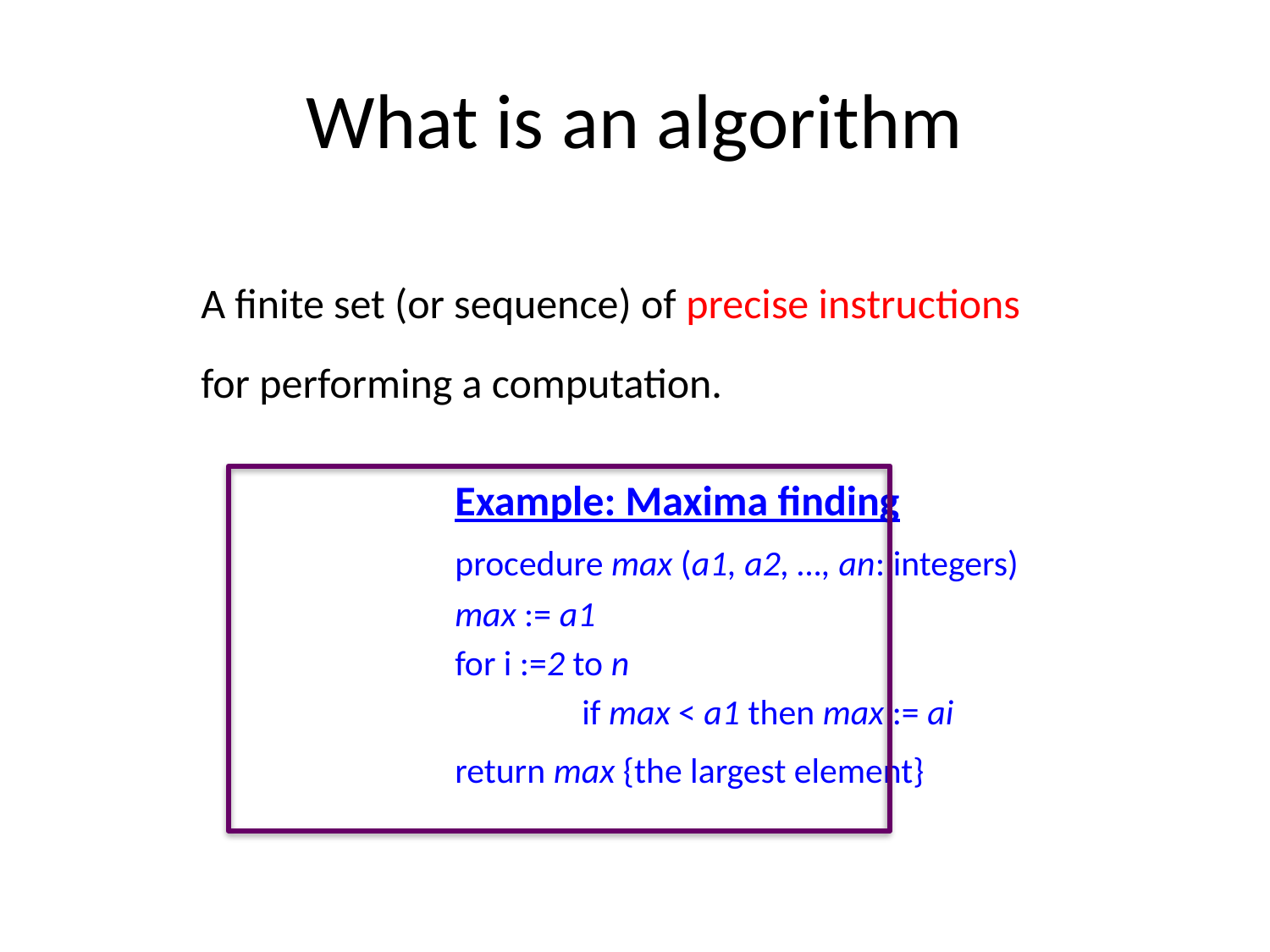

# What is an algorithm
  	A finite set (or sequence) of precise instructions for performing a computation.

			Example: Maxima finding
			procedure max (a1, a2, …, an: integers)
			max := a1
			for i :=2 to n
				if max < a1 then max := ai
			return max {the largest element}